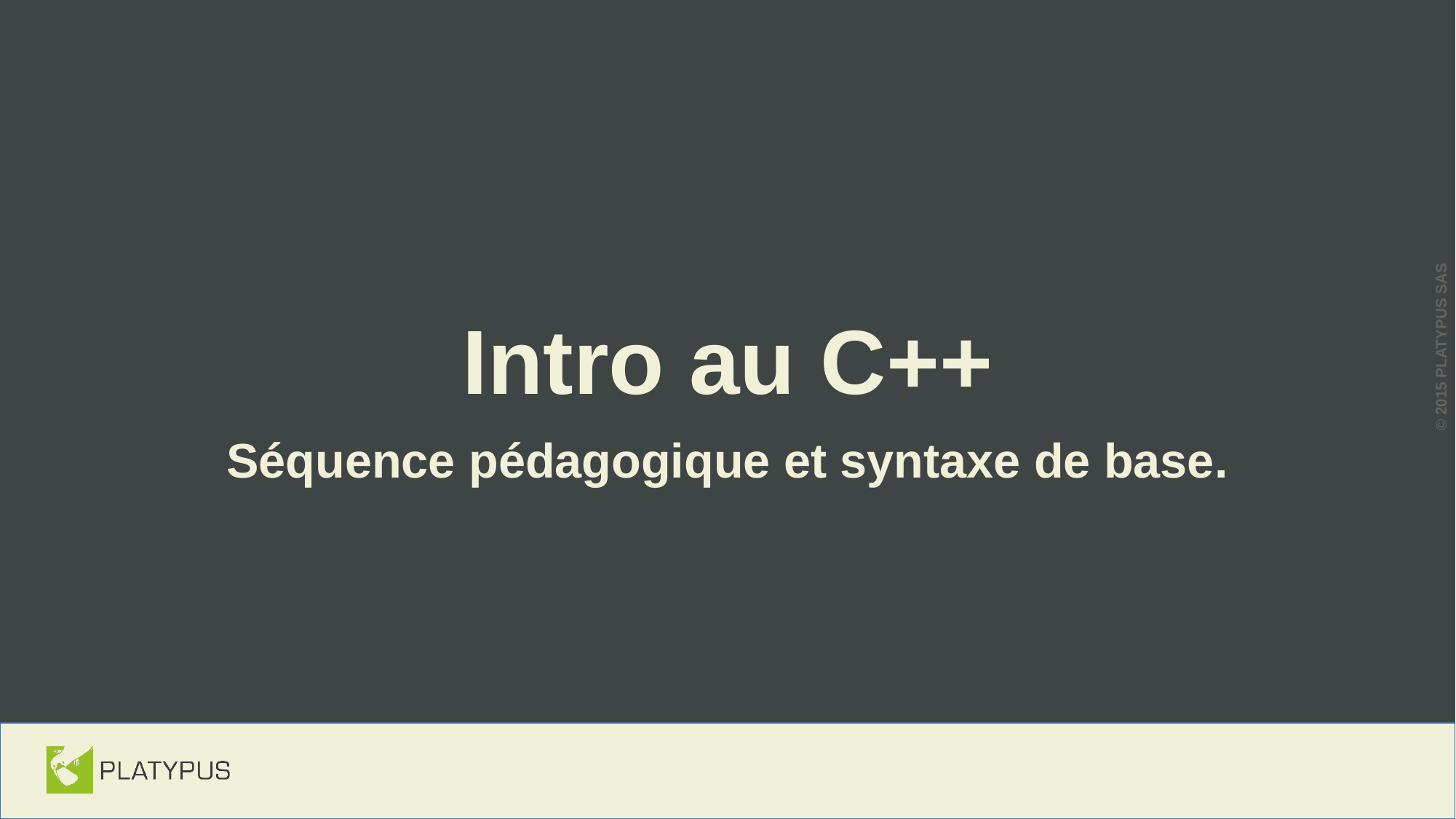

# Intro au C++
Séquence pédagogique et syntaxe de base.